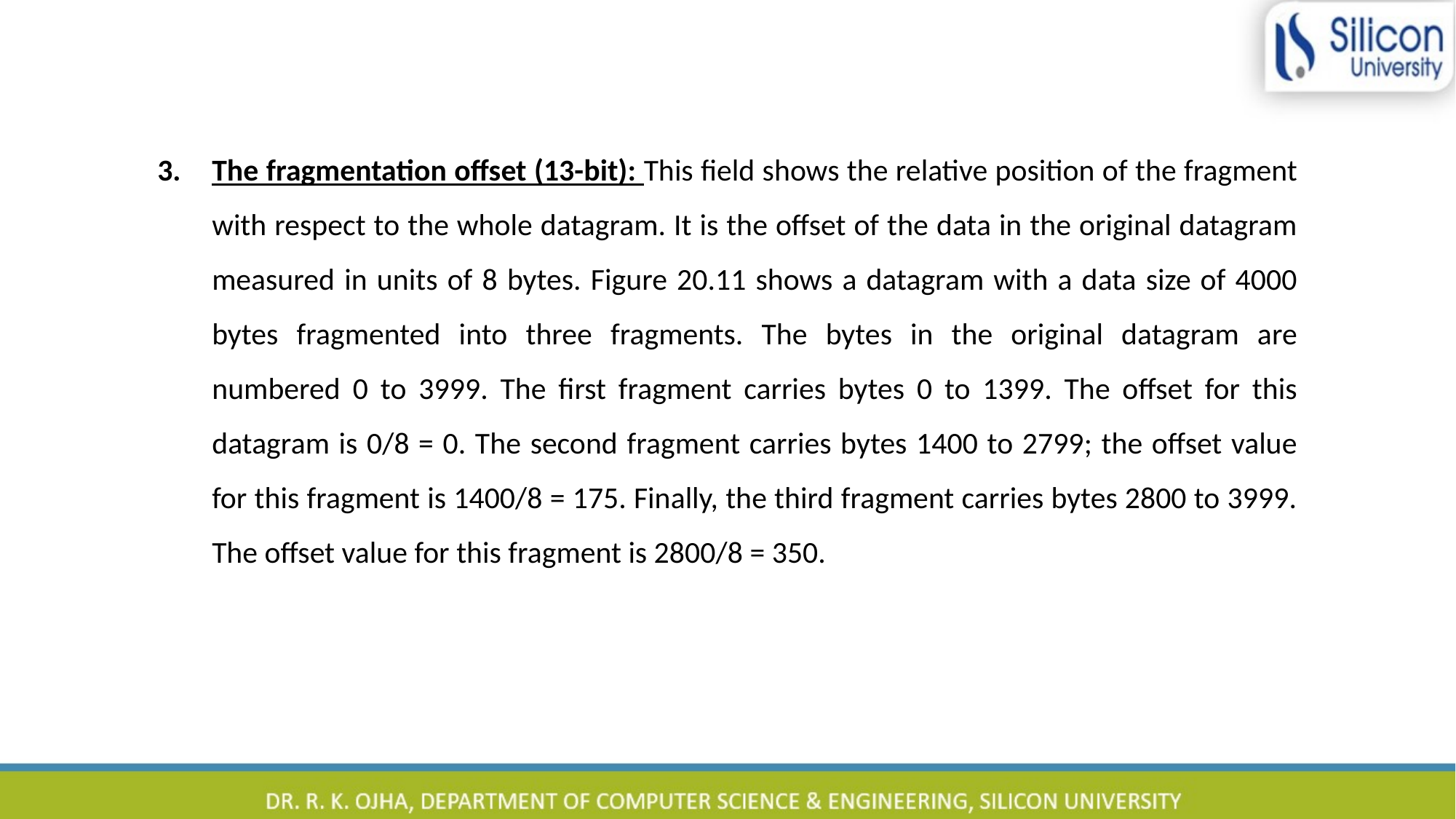

The fragmentation offset (13-bit): This field shows the relative position of the fragment with respect to the whole datagram. It is the offset of the data in the original datagram measured in units of 8 bytes. Figure 20.11 shows a datagram with a data size of 4000 bytes fragmented into three fragments. The bytes in the original datagram are numbered 0 to 3999. The first fragment carries bytes 0 to 1399. The offset for this datagram is 0/8 = 0. The second fragment carries bytes 1400 to 2799; the offset value for this fragment is 1400/8 = 175. Finally, the third fragment carries bytes 2800 to 3999. The offset value for this fragment is 2800/8 = 350.
34